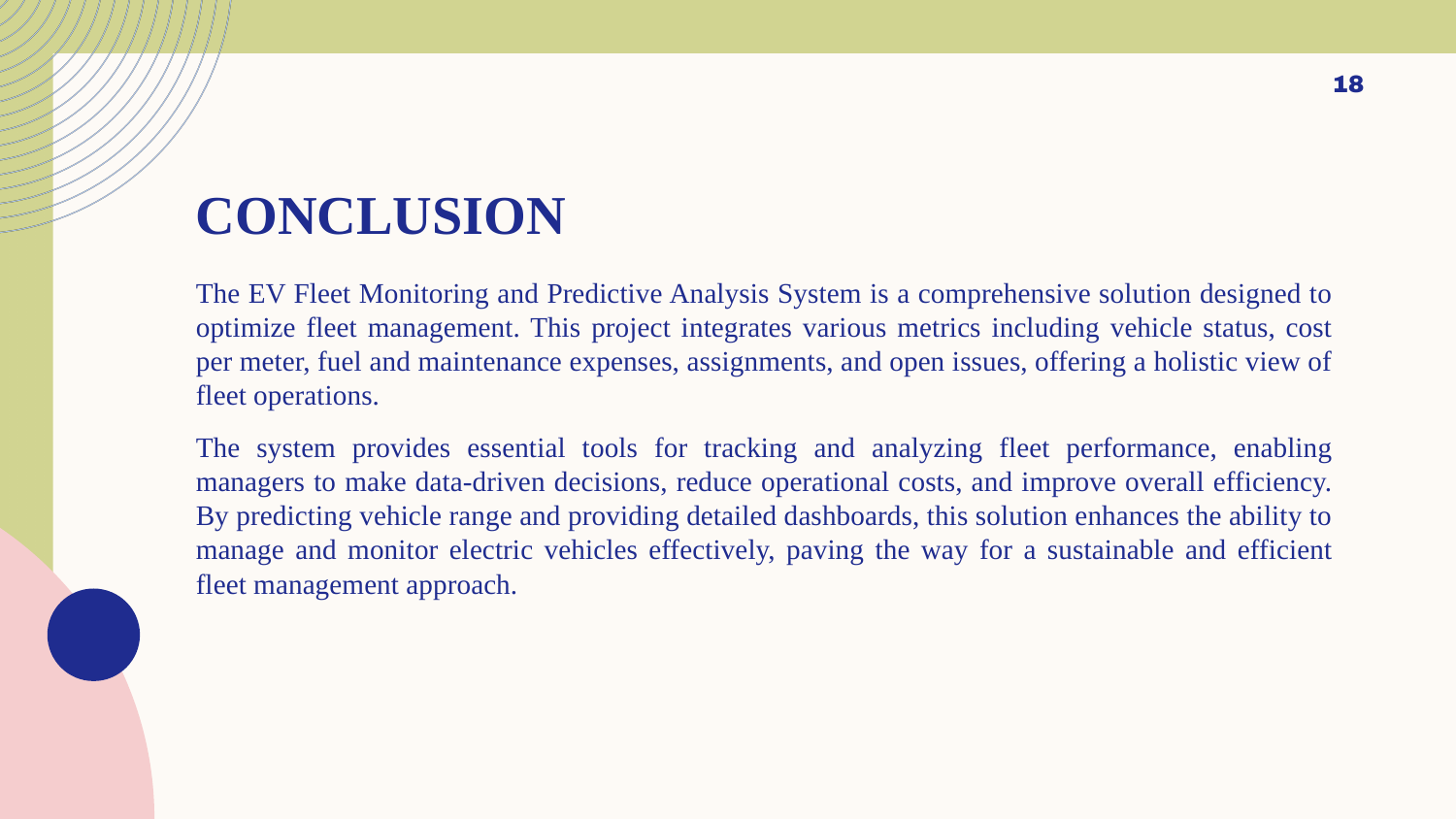

18
# CONCLUSION
The EV Fleet Monitoring and Predictive Analysis System is a comprehensive solution designed to optimize fleet management. This project integrates various metrics including vehicle status, cost per meter, fuel and maintenance expenses, assignments, and open issues, offering a holistic view of fleet operations.
The system provides essential tools for tracking and analyzing fleet performance, enabling managers to make data-driven decisions, reduce operational costs, and improve overall efficiency. By predicting vehicle range and providing detailed dashboards, this solution enhances the ability to manage and monitor electric vehicles effectively, paving the way for a sustainable and efficient fleet management approach.